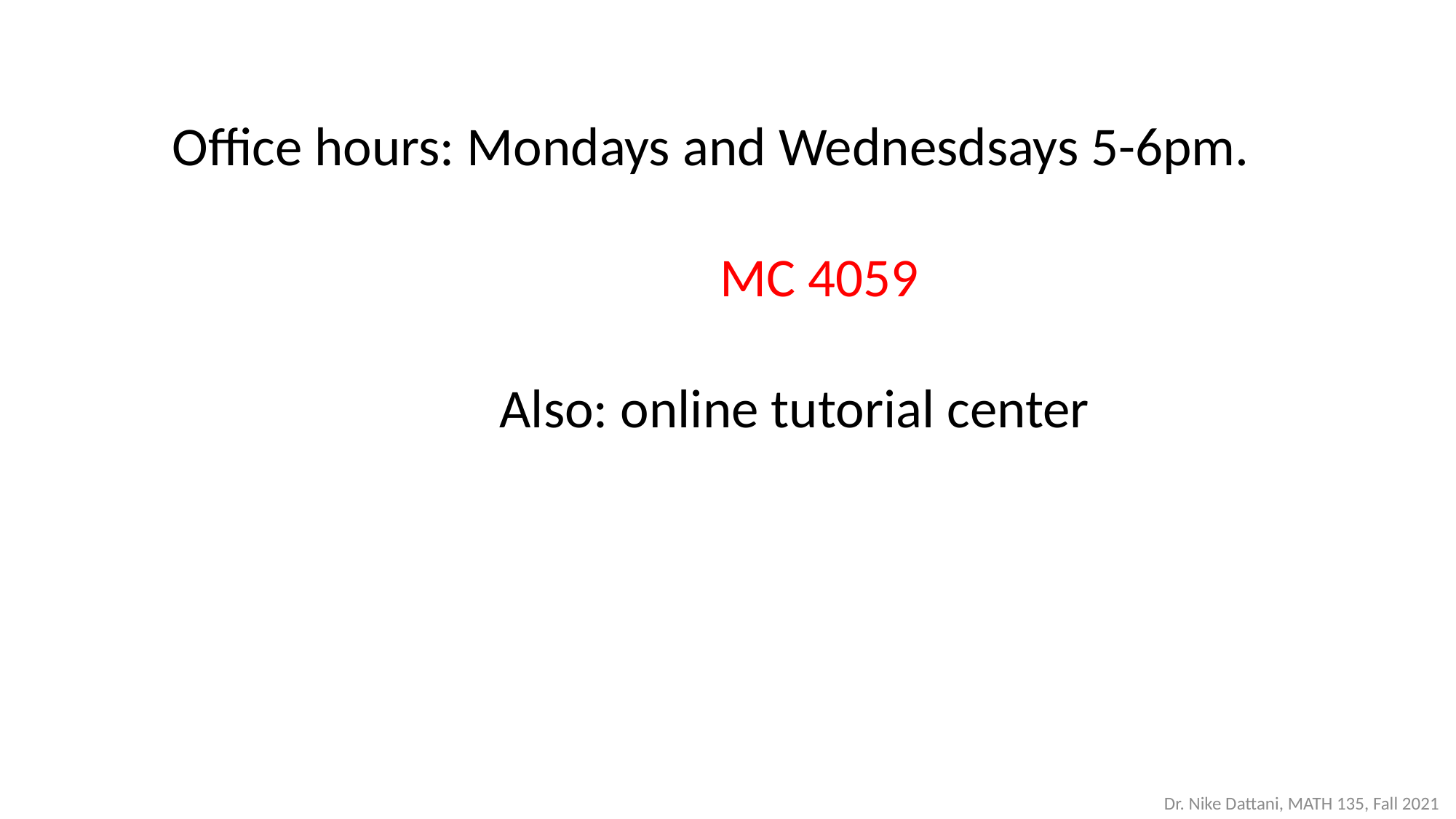

#
Office hours: Mondays and Wednesdsays 5-6pm.

 				         MC 4059

			Also: online tutorial center
Dr. Nike Dattani, MATH 135, Fall 2021